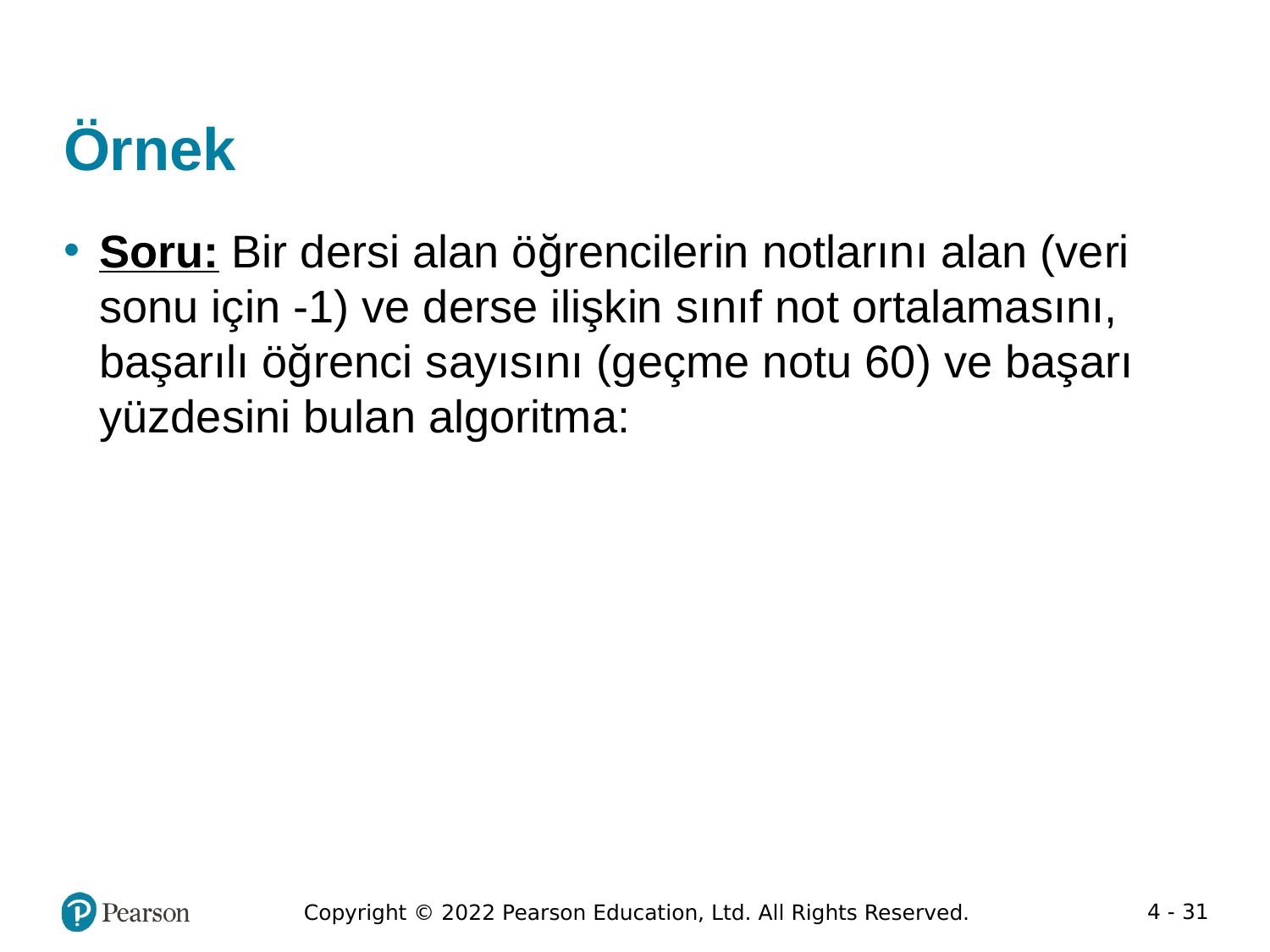

# Örnek
Soru: Bir dersi alan öğrencilerin notlarını alan (veri sonu için -1) ve derse ilişkin sınıf not ortalamasını, başarılı öğrenci sayısını (geçme notu 60) ve başarı yüzdesini bulan algoritma: